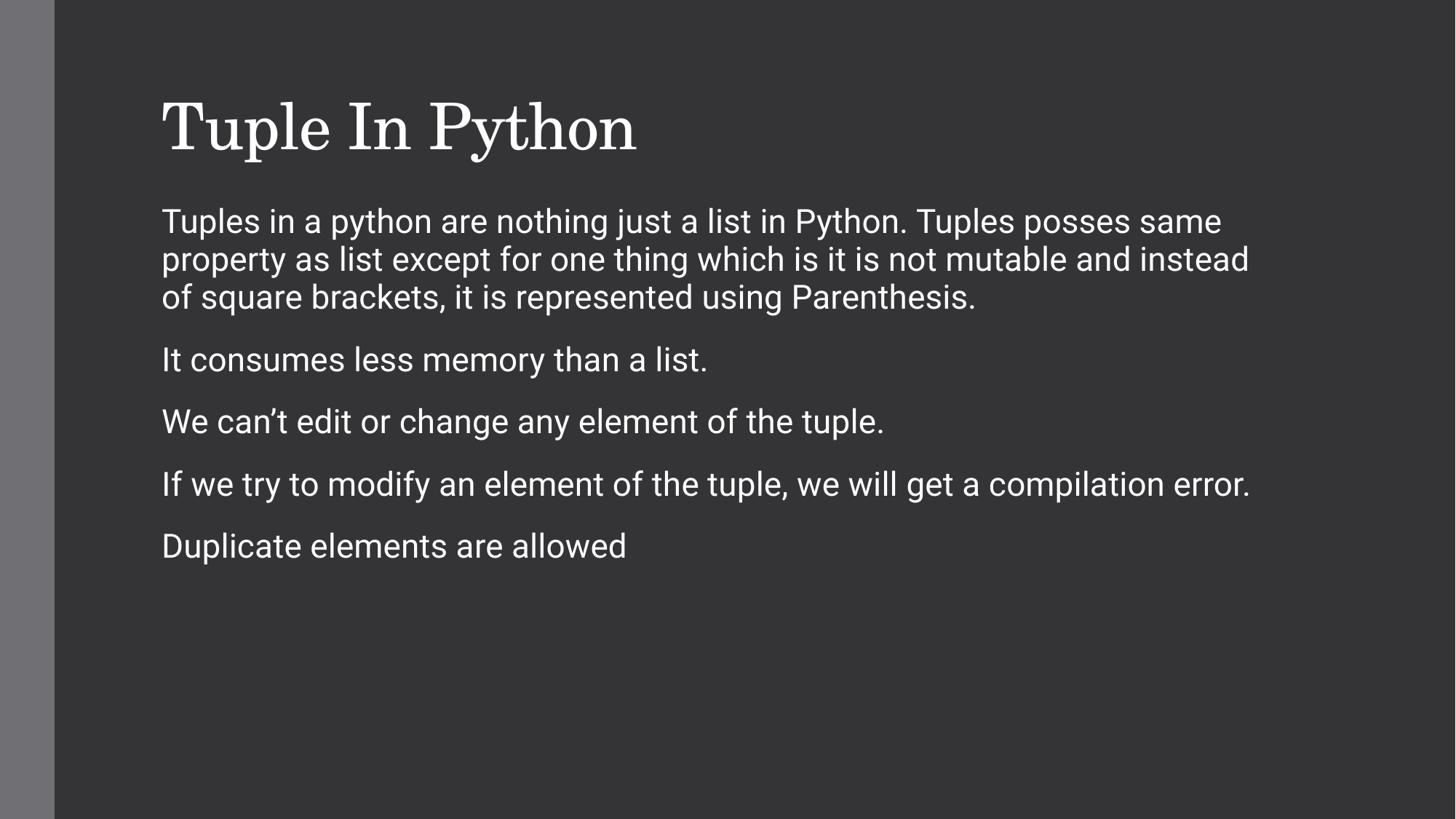

# Tuple In Python
Tuples in a python are nothing just a list in Python. Tuples posses same property as list except for one thing which is it is not mutable and instead of square brackets, it is represented using Parenthesis.
It consumes less memory than a list.
We can’t edit or change any element of the tuple.
If we try to modify an element of the tuple, we will get a compilation error.
Duplicate elements are allowed